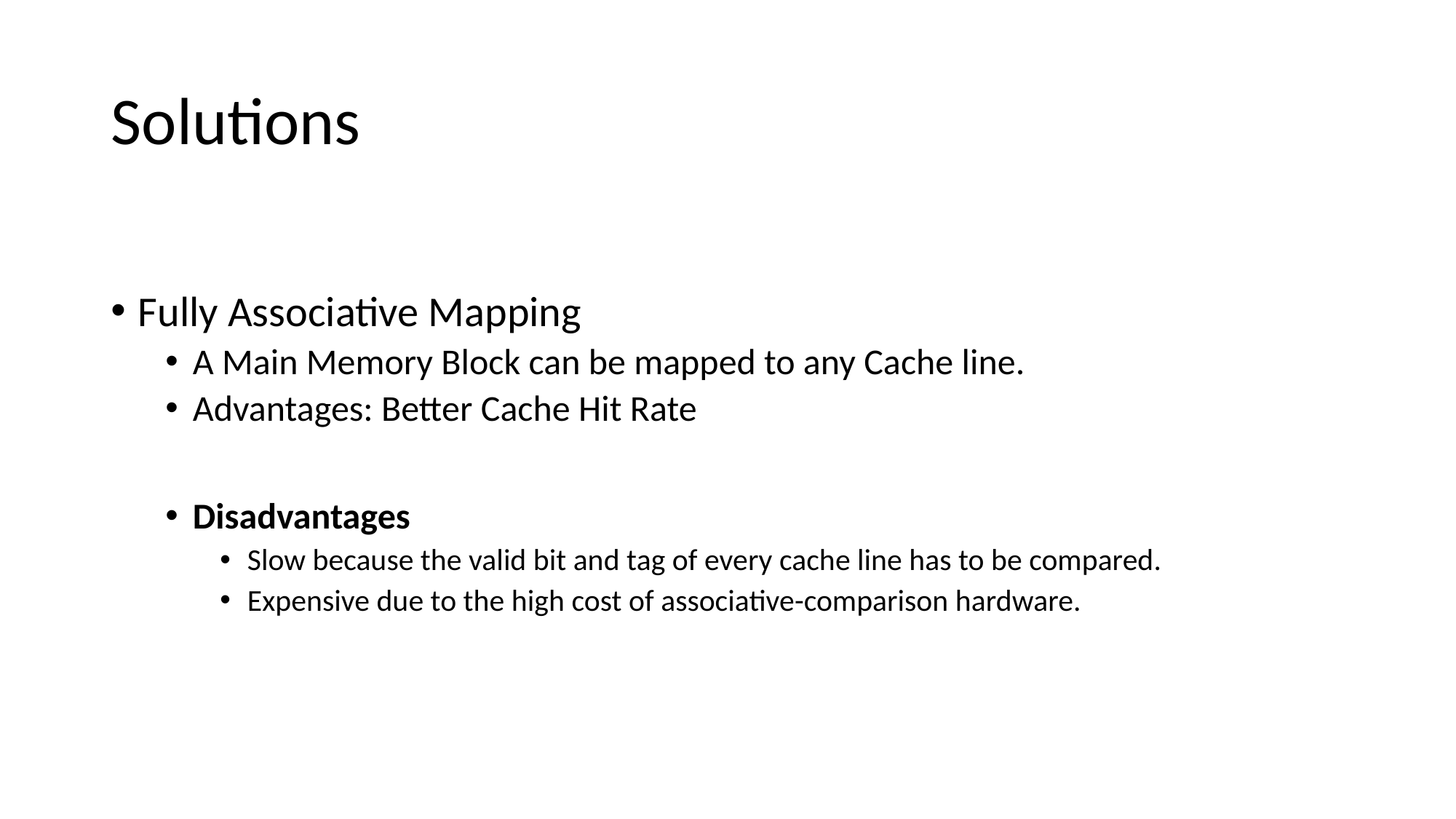

# Solutions

Fully Associative Mapping
A Main Memory Block can be mapped to any Cache line.
Advantages: Better Cache Hit Rate

Disadvantages
Slow because the valid bit and tag of every cache line has to be compared.
Expensive due to the high cost of associative-comparison hardware.